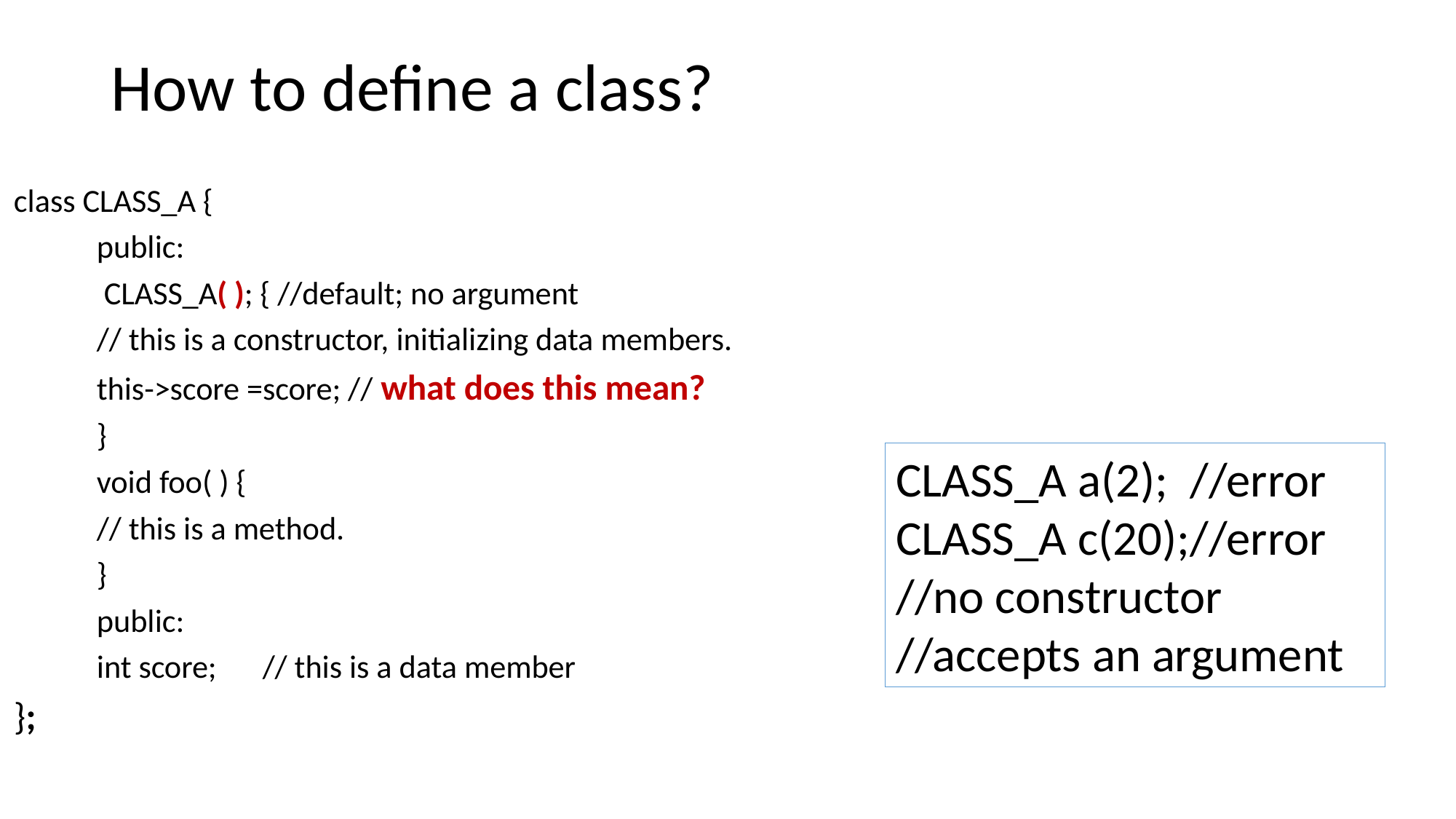

# How to define a class?
class CLASS_A {
	public:
	 CLASS_A( ); { //default; no argument
		// this is a constructor, initializing data members.
		this->score =score; // what does this mean?
	}
	void foo( ) {
		// this is a method.
	}
	public:
	int score;	// this is a data member
};
CLASS_A a(2);  //error
CLASS_A c(20);//error
//no constructor //accepts an argument